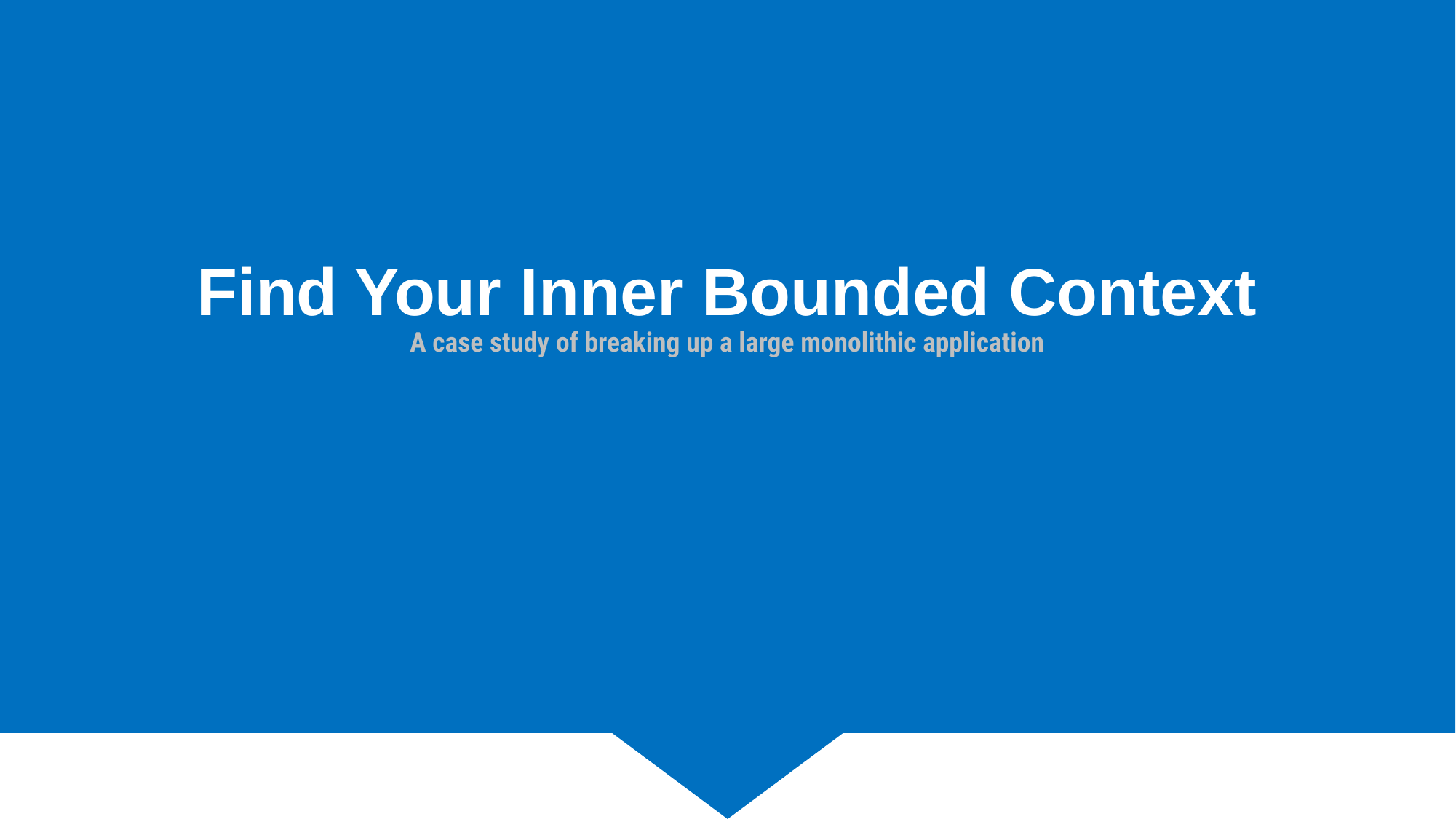

# Find Your Inner Bounded Context
A case study of breaking up a large monolithic application